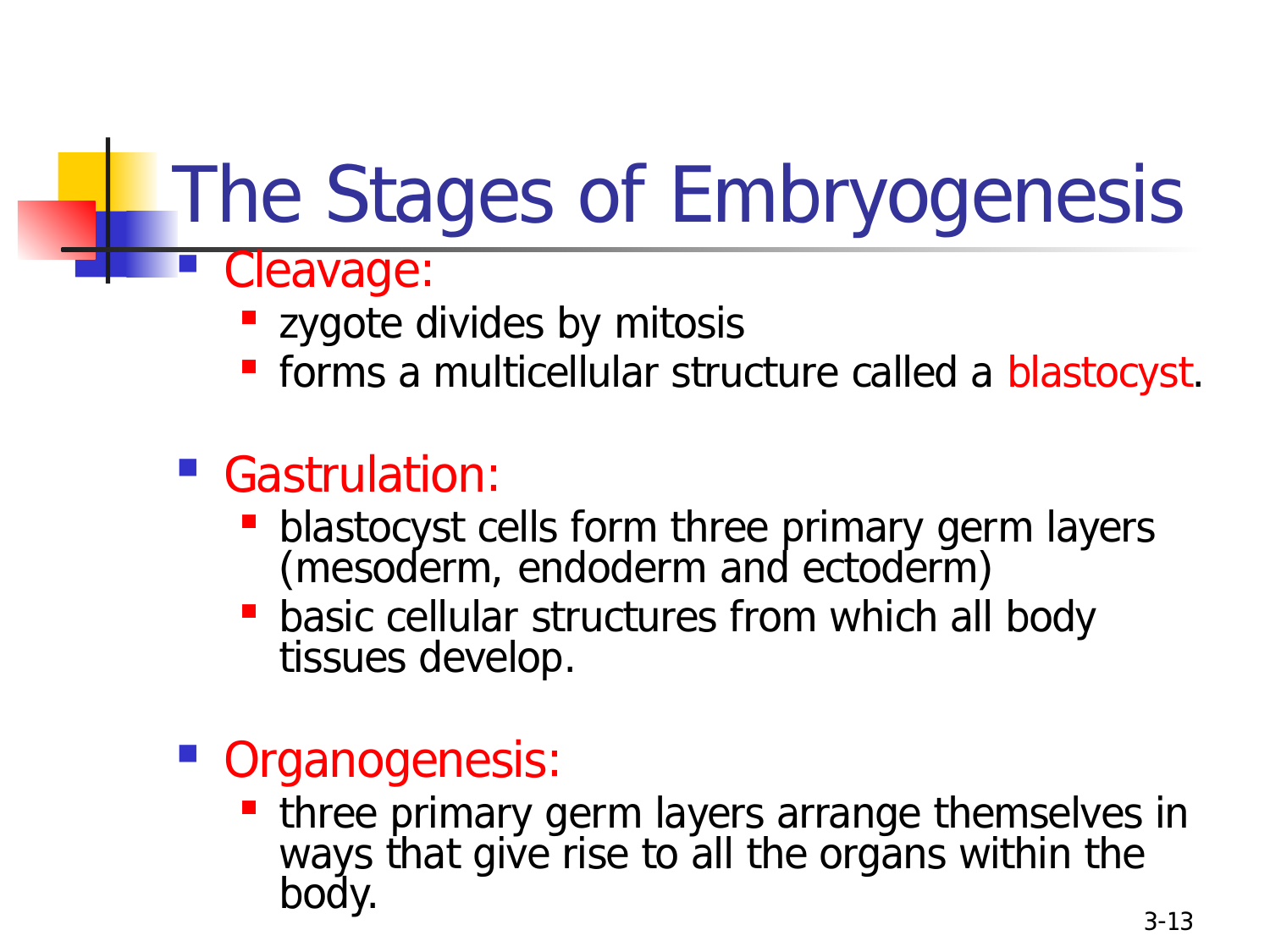

# The Stages of Embryogenesis
Cleavage:
zygote divides by mitosis
forms a multicellular structure called a blastocyst.

Gastrulation:
blastocyst cells form three primary germ layers (mesoderm, endoderm and ectoderm)
basic cellular structures from which all body tissues develop.

Organogenesis:
three primary germ layers arrange themselves in ways that give rise to all the organs within the body.

3-13